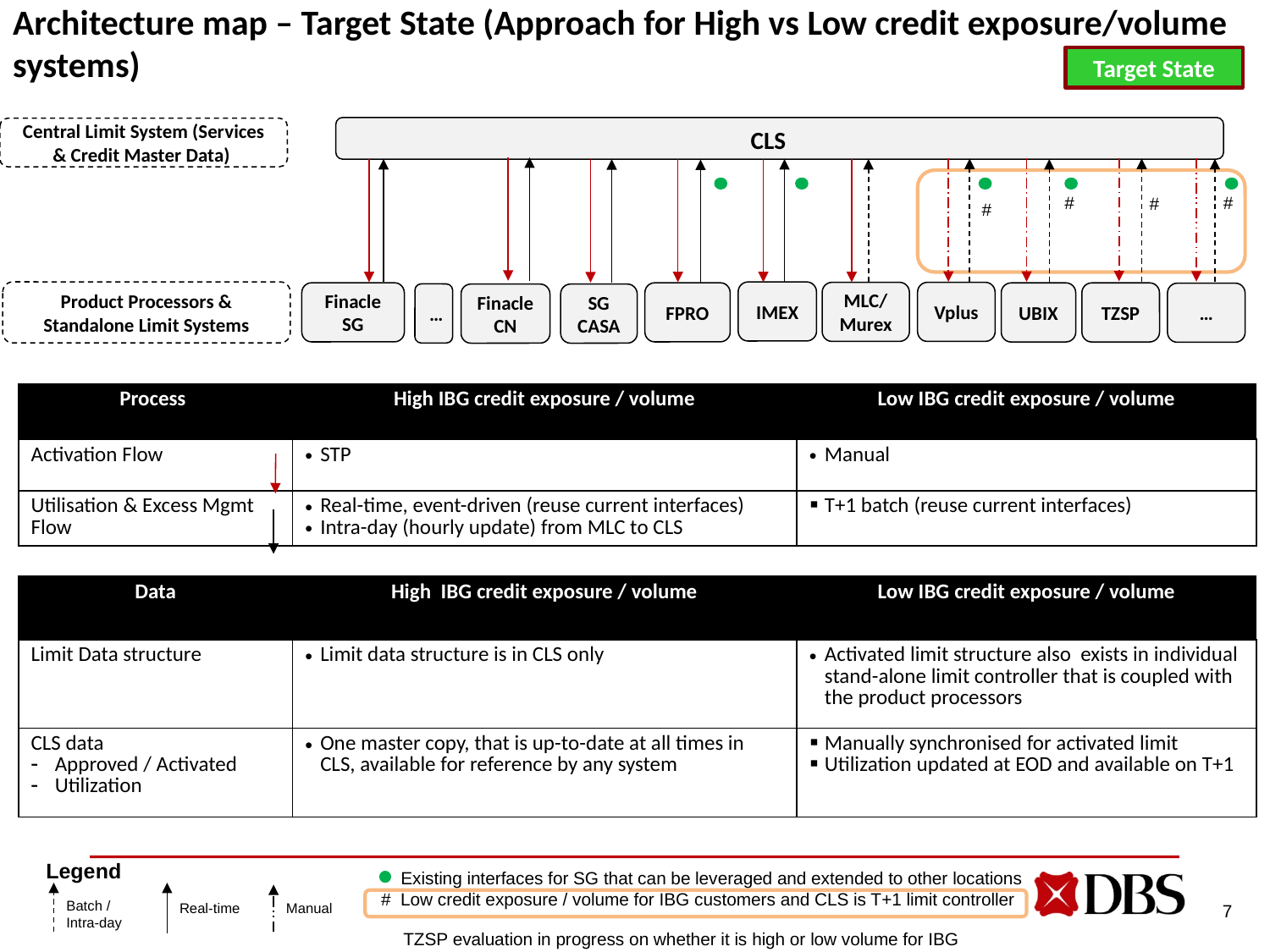

# Architecture map – Target State (Approach for High vs Low credit exposure/volume systems)
Target State

Central Limit System (Services & Credit Master Data)
CLS

#
#
#
#
Product Processors & Standalone Limit Systems
IMEX
MLC/ Murex
Vplus
Finacle SG
FPRO
UBIX
TZSP
…
…
Finacle CN
SG CASA
| Process | High IBG credit exposure / volume | Low IBG credit exposure / volume |
| --- | --- | --- |
| Activation Flow | STP | Manual |
| Utilisation & Excess Mgmt Flow | Real-time, event-driven (reuse current interfaces) Intra-day (hourly update) from MLC to CLS | T+1 batch (reuse current interfaces) |
| Data | High IBG credit exposure / volume | Low IBG credit exposure / volume |
| --- | --- | --- |
| Limit Data structure | Limit data structure is in CLS only | Activated limit structure also exists in individual stand-alone limit controller that is coupled with the product processors |
| CLS data Approved / Activated Utilization | One master copy, that is up-to-date at all times in CLS, available for reference by any system | Manually synchronised for activated limit Utilization updated at EOD and available on T+1 |
Legend
    Existing interfaces for SG that can be leveraged and extended to other locations
#  Low credit exposure / volume for IBG customers and CLS is T+1 limit controller

7

Batch / Intra-day
Real-time
Manual

TZSP evaluation in progress on whether it is high or low volume for IBG